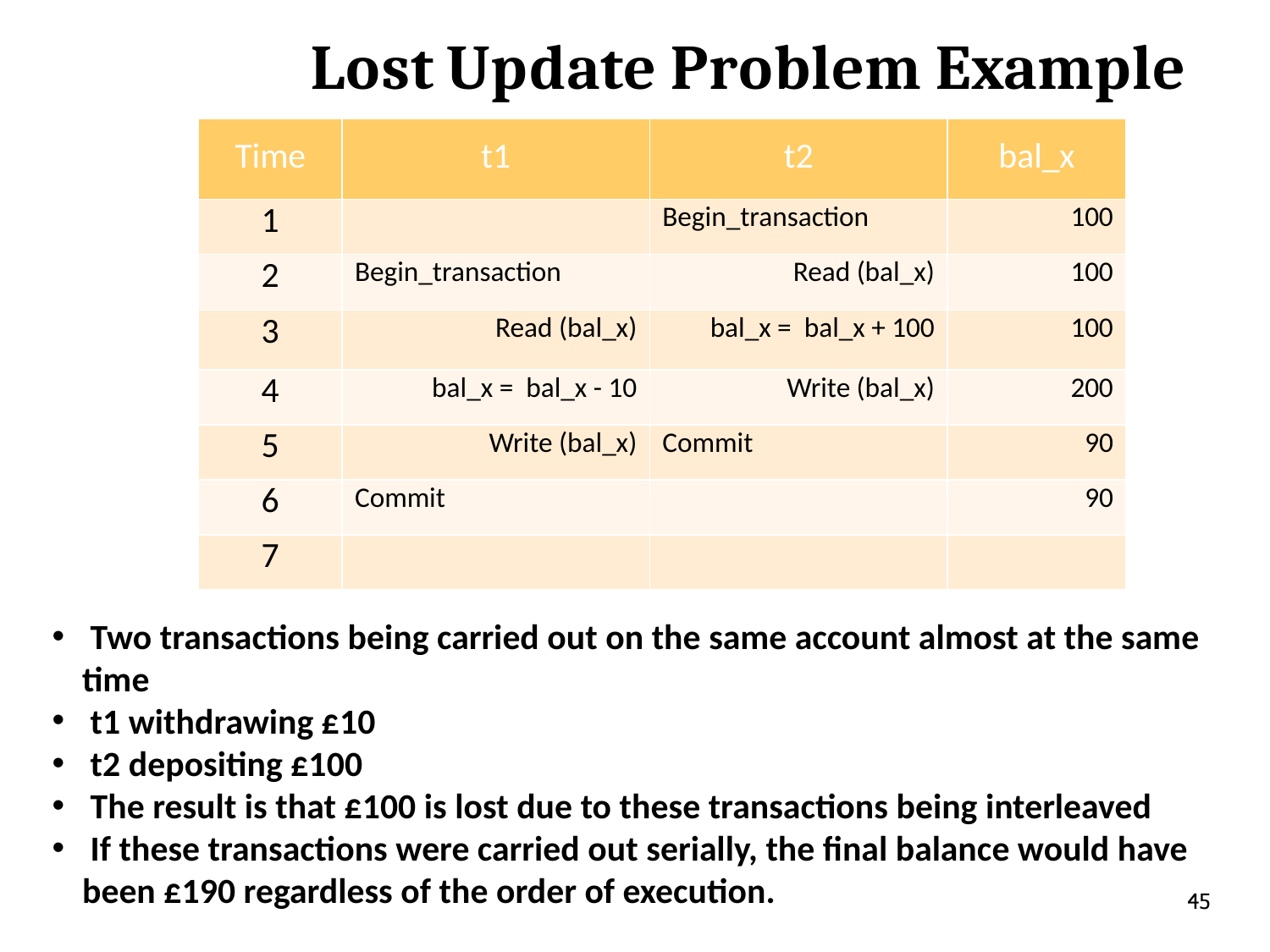

# Lost Update Problem Example
| Time | t1 | t2 | bal\_x |
| --- | --- | --- | --- |
| 1 |  | Begin\_transaction | 100 |
| 2 | Begin\_transaction | Read (bal\_x) | 100 |
| 3 | Read (bal\_x) | bal\_x = bal\_x + 100 | 100 |
| 4 | bal\_x = bal\_x - 10 | Write (bal\_x) | 200 |
| 5 | Write (bal\_x) | Commit | 90 |
| 6 | Commit |  | 90 |
| 7 |  |  |  |
 Two transactions being carried out on the same account almost at the same time
 t1 withdrawing £10
 t2 depositing £100
 The result is that £100 is lost due to these transactions being interleaved
 If these transactions were carried out serially, the final balance would have been £190 regardless of the order of execution.